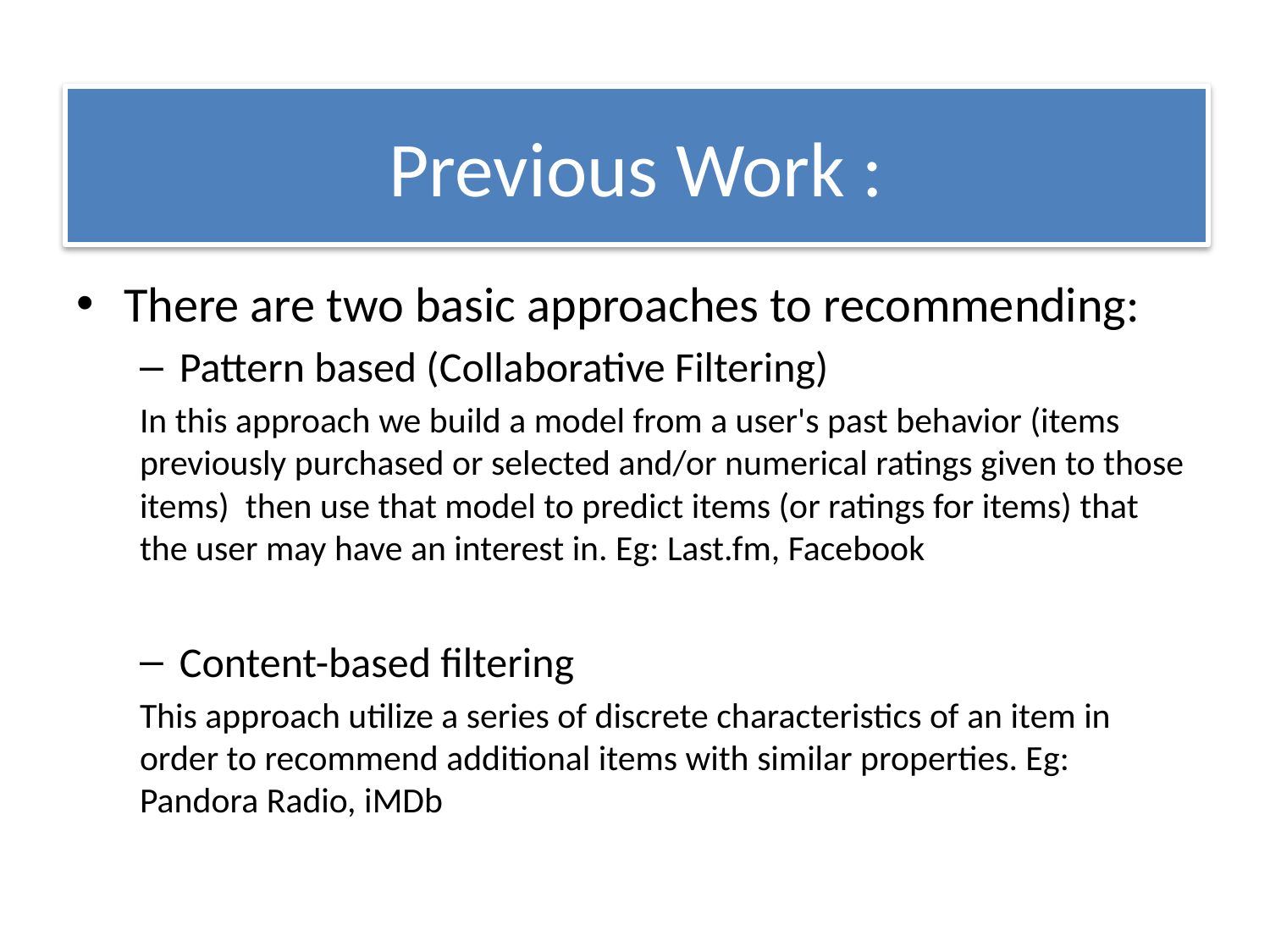

# Previous Work :
There are two basic approaches to recommending:
Pattern based (Collaborative Filtering)
In this approach we build a model from a user's past behavior (items previously purchased or selected and/or numerical ratings given to those items)  then use that model to predict items (or ratings for items) that the user may have an interest in. Eg: Last.fm, Facebook

Content-based filtering
This approach utilize a series of discrete characteristics of an item in order to recommend additional items with similar properties. Eg: Pandora Radio, iMDb